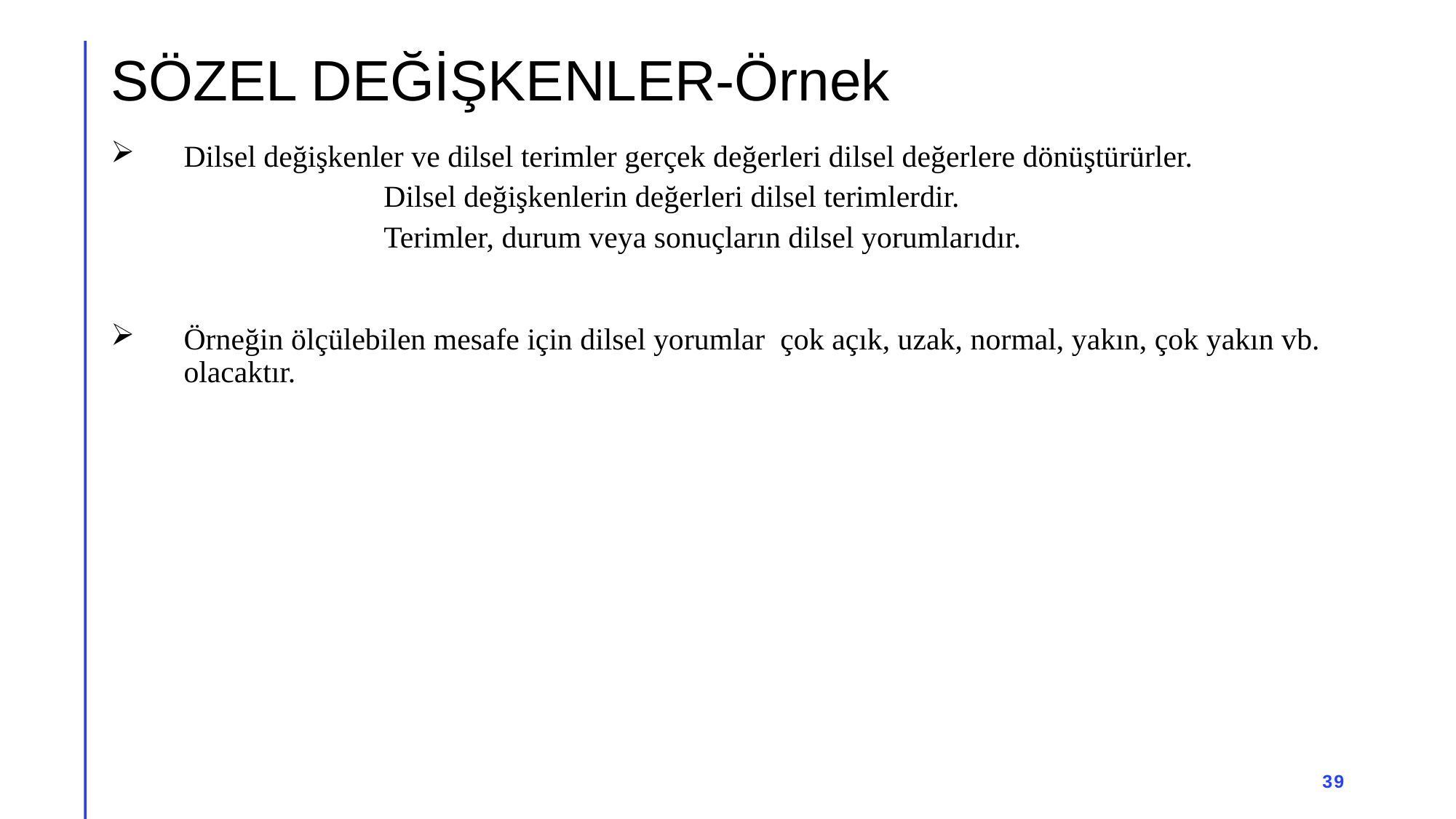

# SÖZEL DEĞİŞKENLER-Örnek
Dilsel değişkenler ve dilsel terimler gerçek değerleri dilsel değerlere dönüştürürler.
		Dilsel değişkenlerin değerleri dilsel terimlerdir.
		Terimler, durum veya sonuçların dilsel yorumlarıdır.

Örneğin ölçülebilen mesafe için dilsel yorumlar  çok açık, uzak, normal, yakın, çok yakın vb. olacaktır.

39